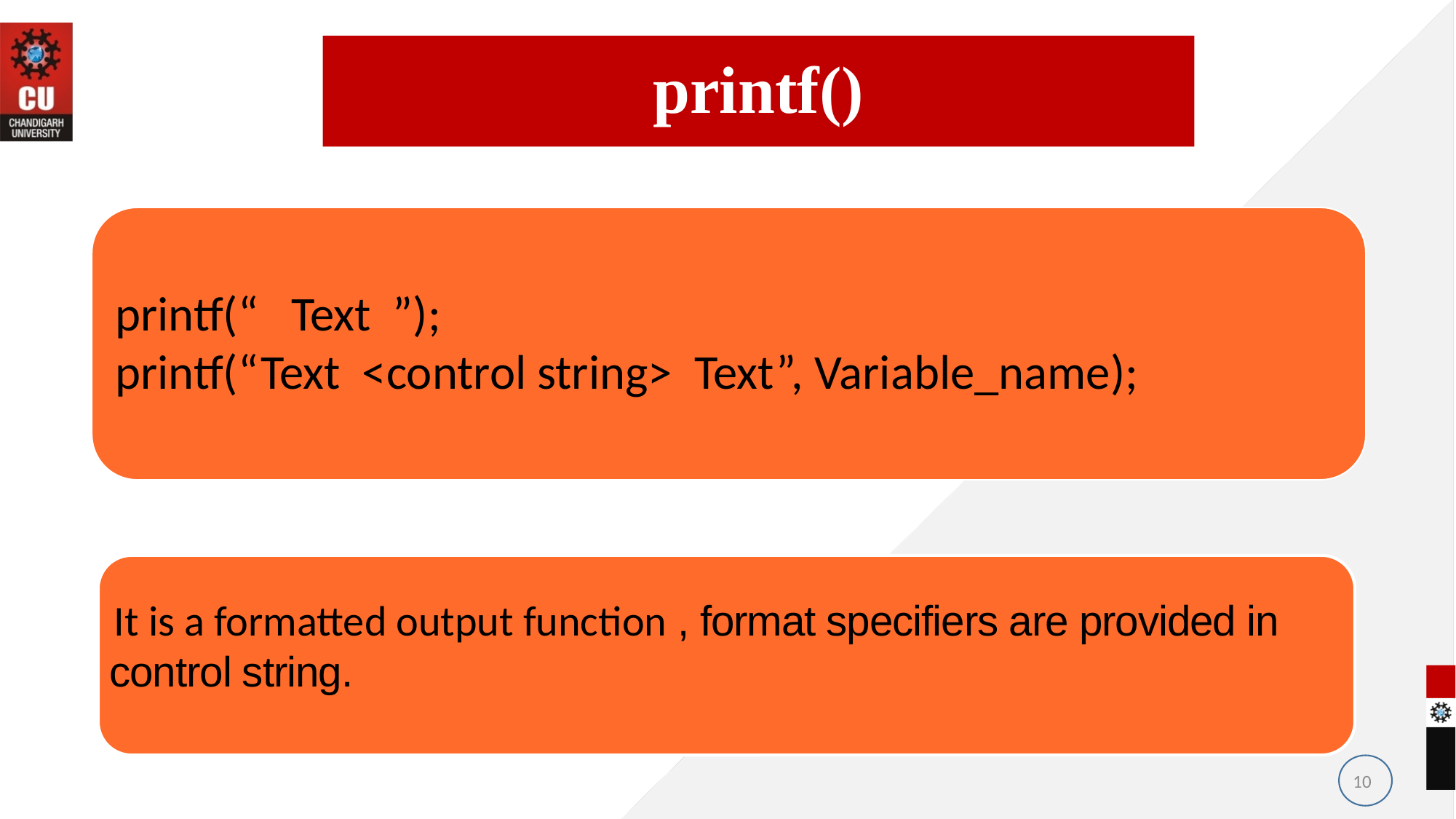

# printf()
       Scanf()

printf(“   Text  ”);
printf(“Text  <control string>  Text”, Variable_name);

    It is a formatted output function , format specifiers are provided in
   control string.

10